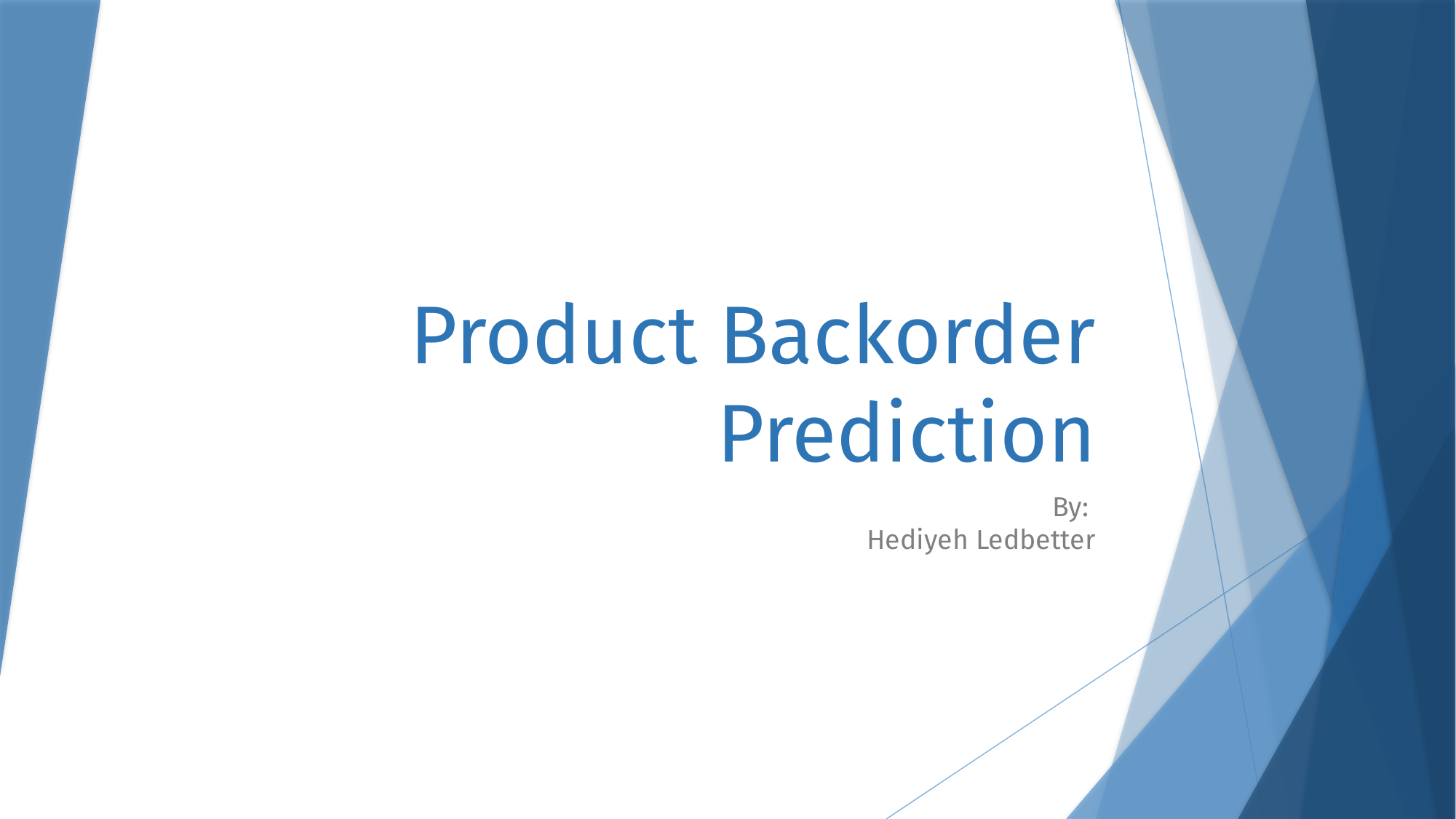

# Product Backorder Prediction
By:
Hediyeh Ledbetter